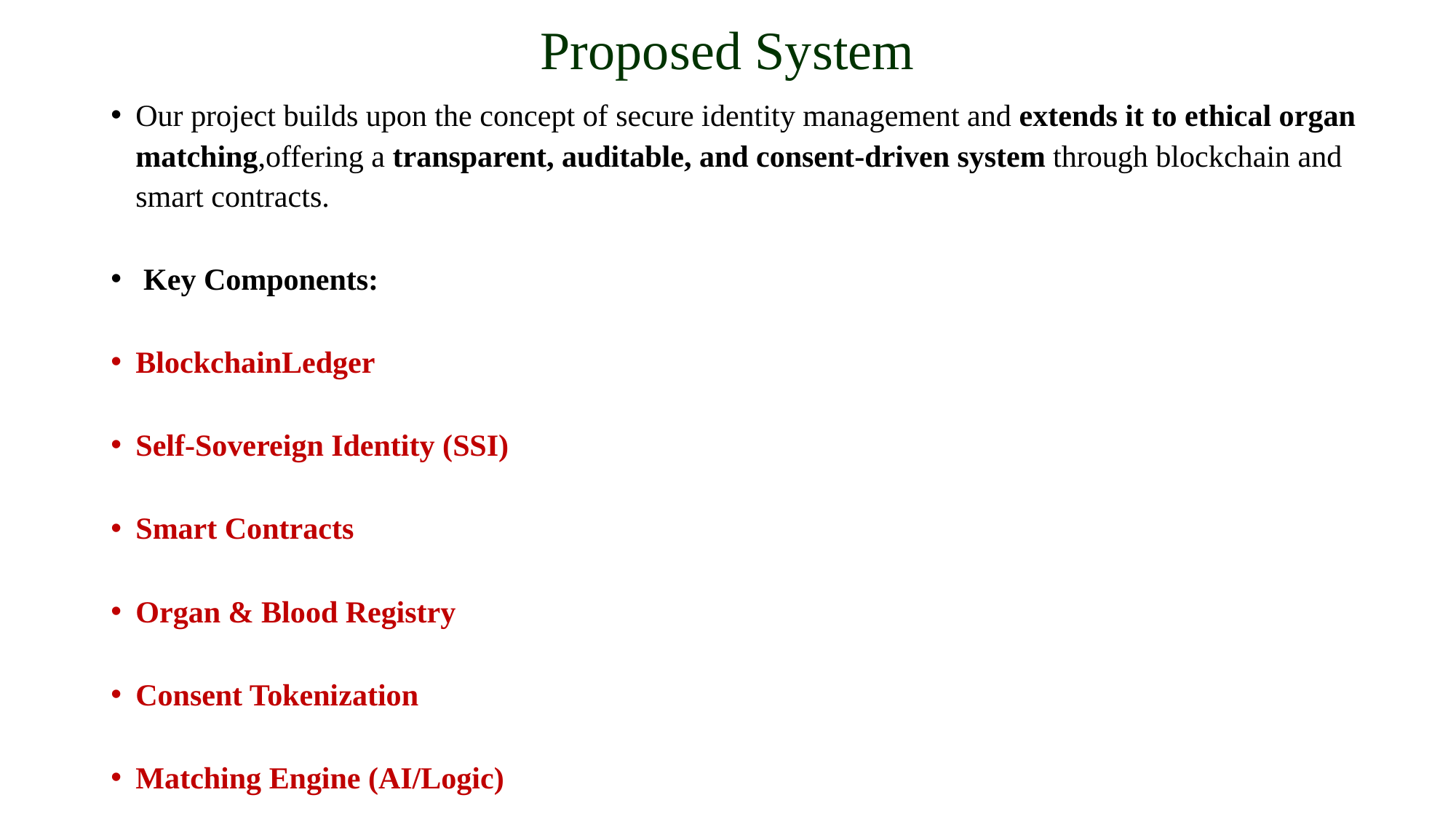

# Proposed System
Our project builds upon the concept of secure identity management and extends it to ethical organ matching,offering a transparent, auditable, and consent-driven system through blockchain and smart contracts.

 Key Components:

BlockchainLedger

Self-Sovereign Identity (SSI)

Smart Contracts

Organ & Blood Registry

Consent Tokenization

Matching Engine (AI/Logic)